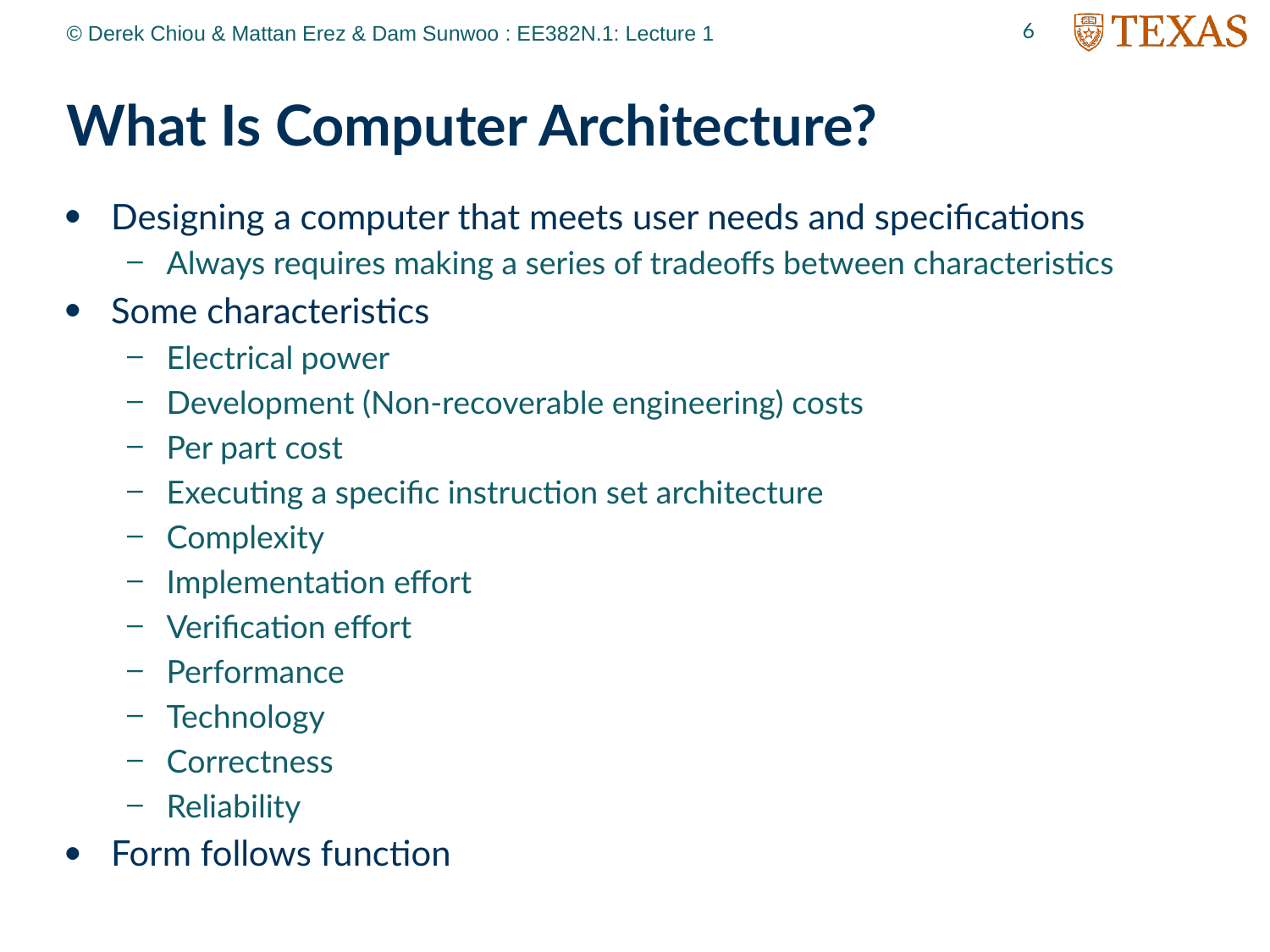

6
© Derek Chiou & Mattan Erez & Dam Sunwoo : EE382N.1: Lecture 1
# What Is Computer Architecture?
Designing a computer that meets user needs and specifications
Always requires making a series of tradeoffs between characteristics
Some characteristics
Electrical power
Development (Non-recoverable engineering) costs
Per part cost
Executing a specific instruction set architecture
Complexity
Implementation effort
Verification effort
Performance
Technology
Correctness
Reliability
Form follows function